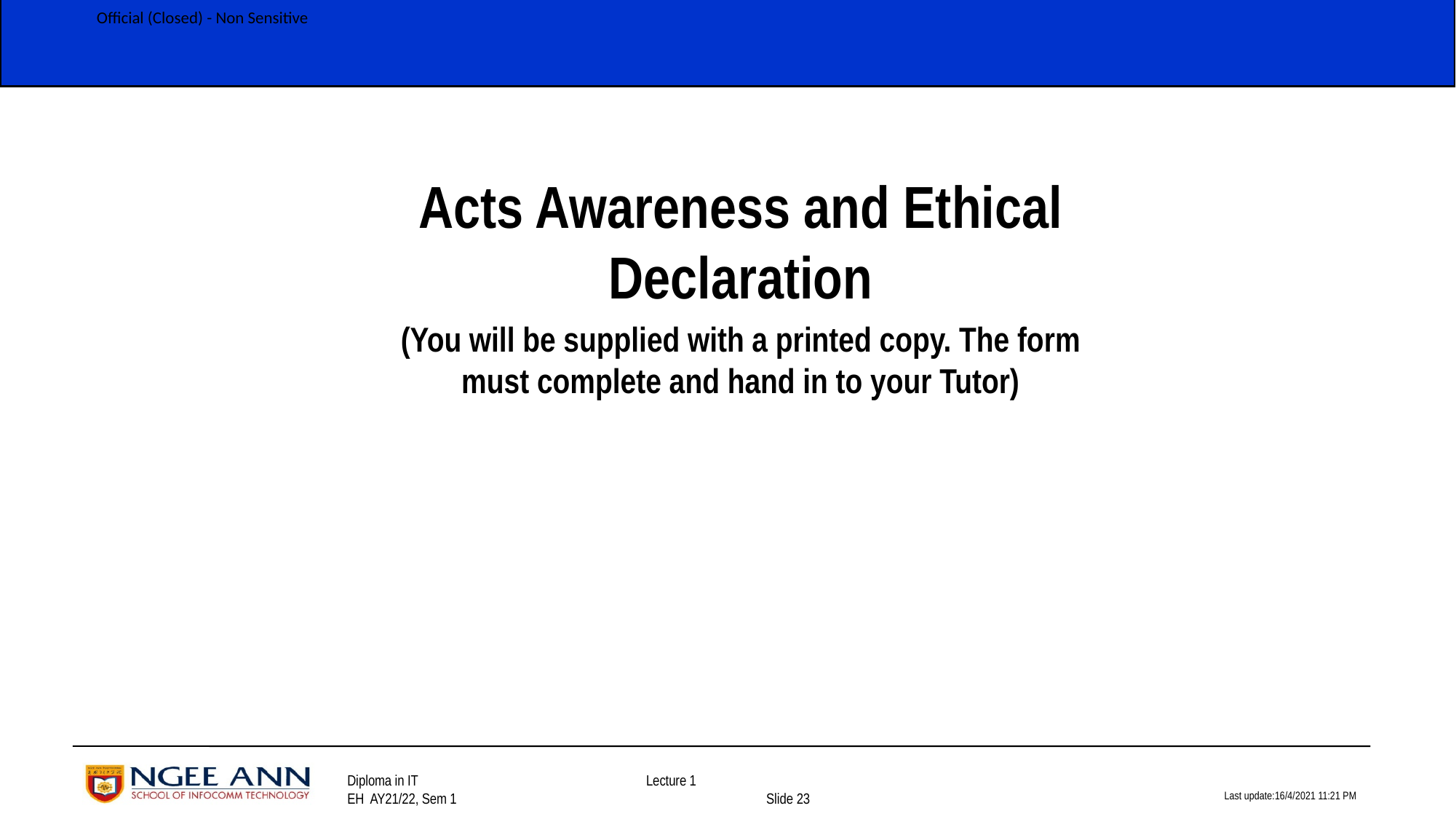

Acts Awareness and Ethical Declaration
(You will be supplied with a printed copy. The form must complete and hand in to your Tutor)